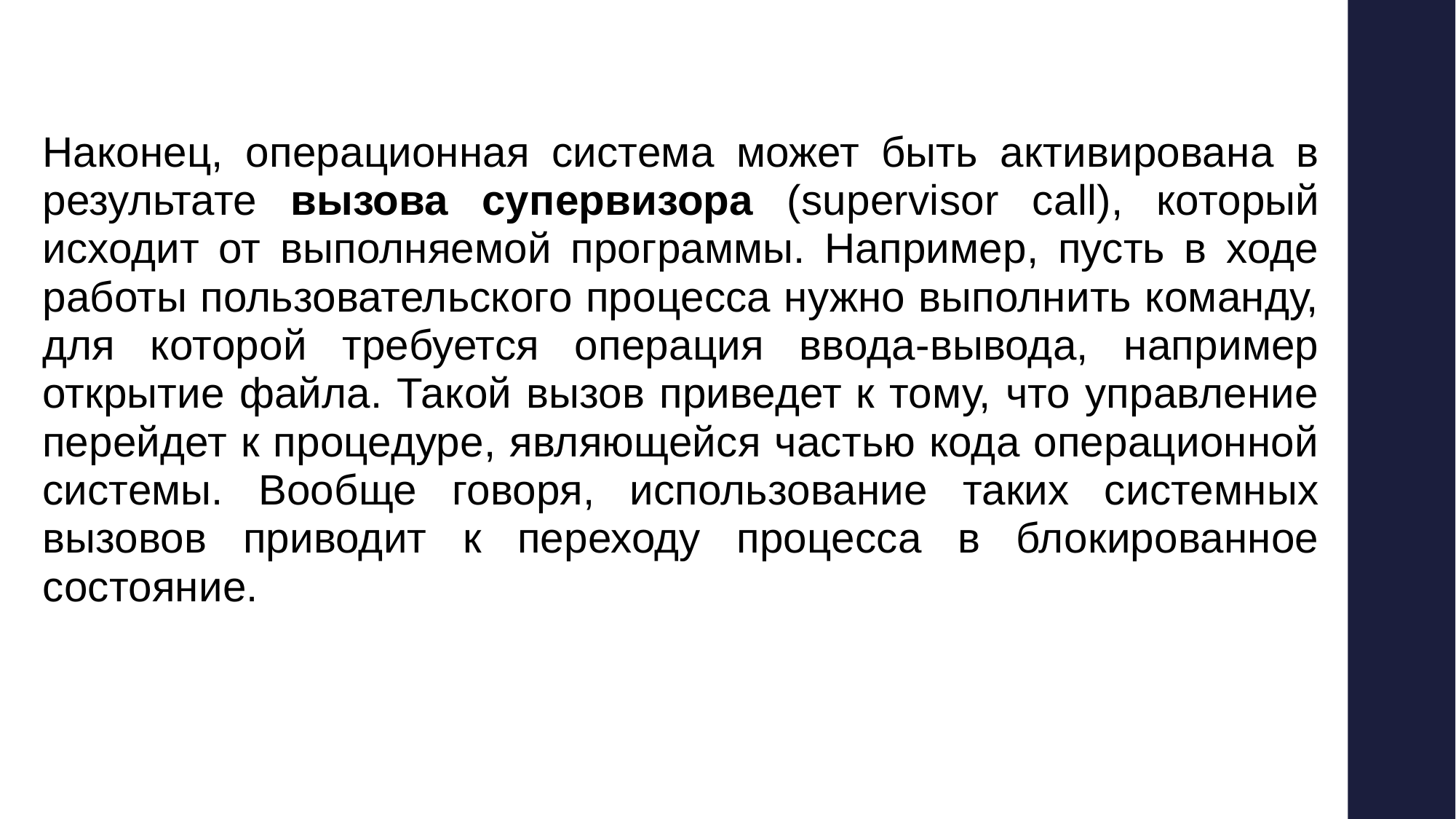

#
Наконец, операционная система может быть активирована в результате вызова супервизора (supervisor call), который исходит от выполняемой программы. Например, пусть в ходе работы пользовательского процесса нужно выполнить команду, для которой требуется операция ввода-вывода, например открытие файла. Такой вызов приведет к тому, что управление перейдет к процедуре, являющейся частью кода операционной системы. Вообще говоря, использование таких системных вызовов приводит к переходу процесса в блокированное состояние.